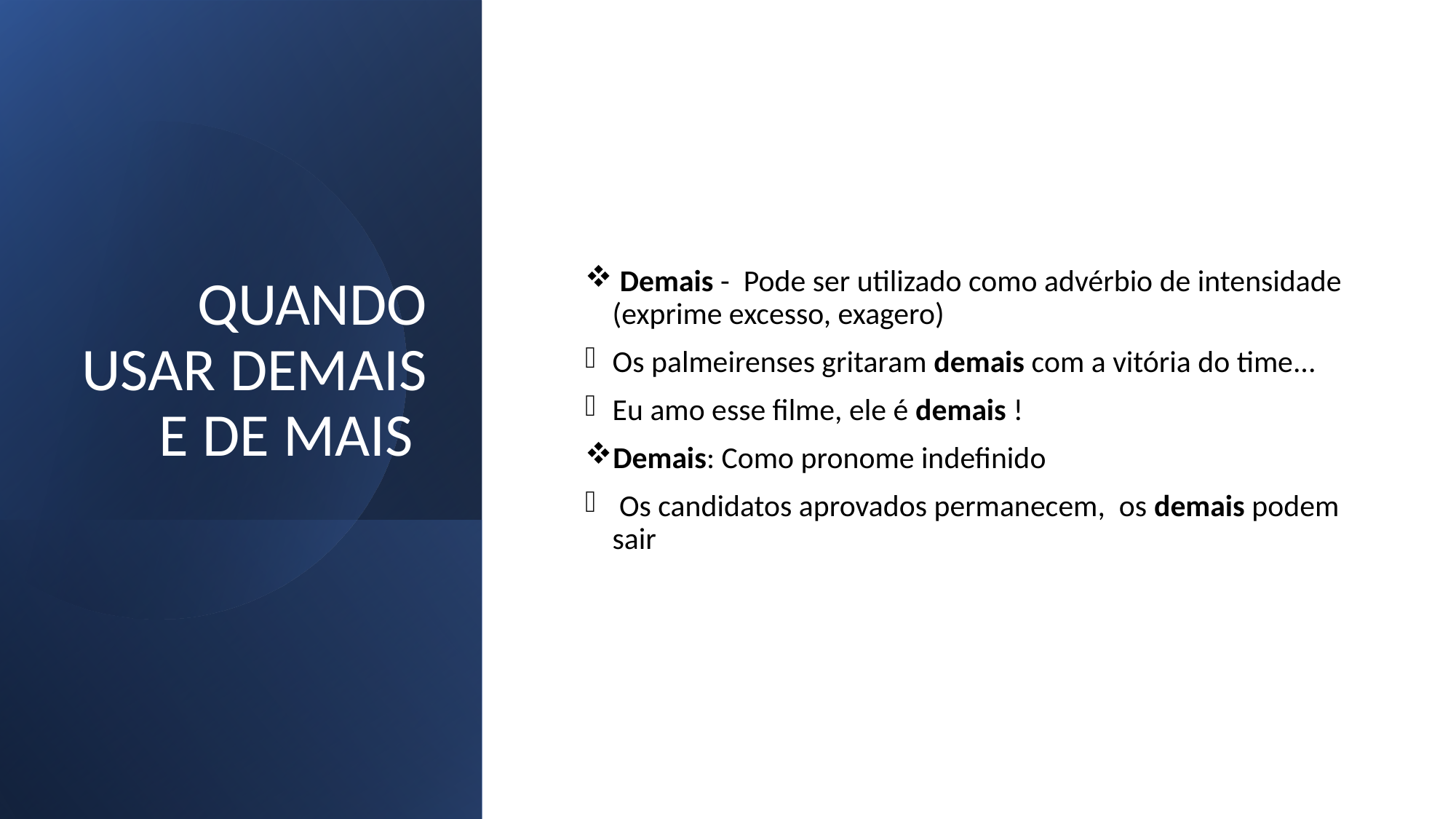

# QUANDO USAR DEMAIS E DE MAIS

 Demais -  Pode ser utilizado como advérbio de intensidade (exprime excesso, exagero)
Os palmeirenses gritaram demais com a vitória do time...
Eu amo esse filme, ele é demais !
Demais: Como pronome indefinido
 Os candidatos aprovados permanecem,  os demais podem sair